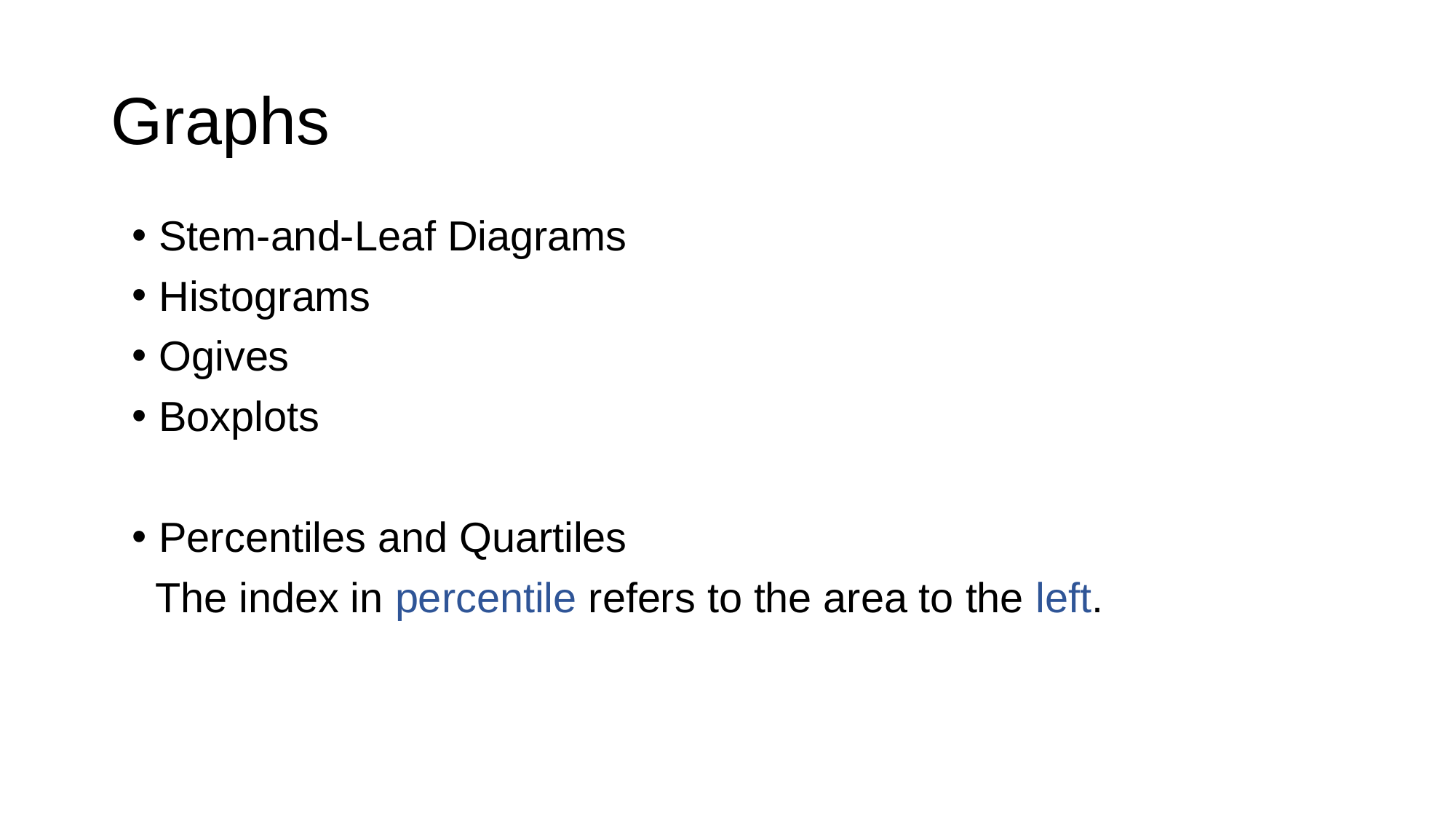

# Graphs
Stem-and-Leaf Diagrams
Histograms
Ogives
Boxplots

Percentiles and Quartiles
  The index in percentile refers to the area to the left.